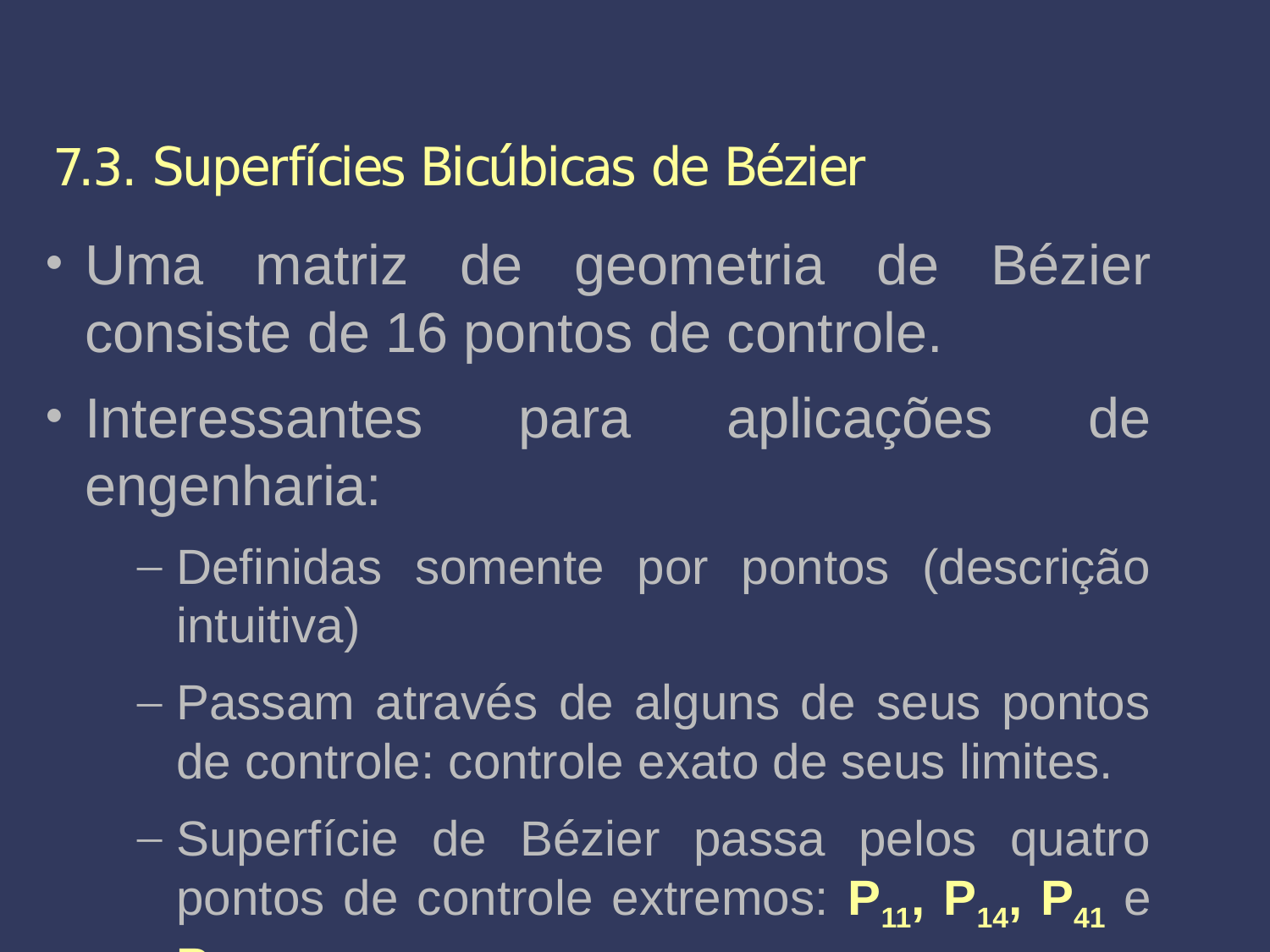

7.3. Superfícies Bicúbicas de Bézier
Uma matriz de geometria de Bézier consiste de 16 pontos de controle.
Interessantes para aplicações de engenharia:
Definidas somente por pontos (descrição intuitiva)
Passam através de alguns de seus pontos de controle: controle exato de seus limites.
Superfície de Bézier passa pelos quatro pontos de controle extremos: P11, P14, P41 e P44.